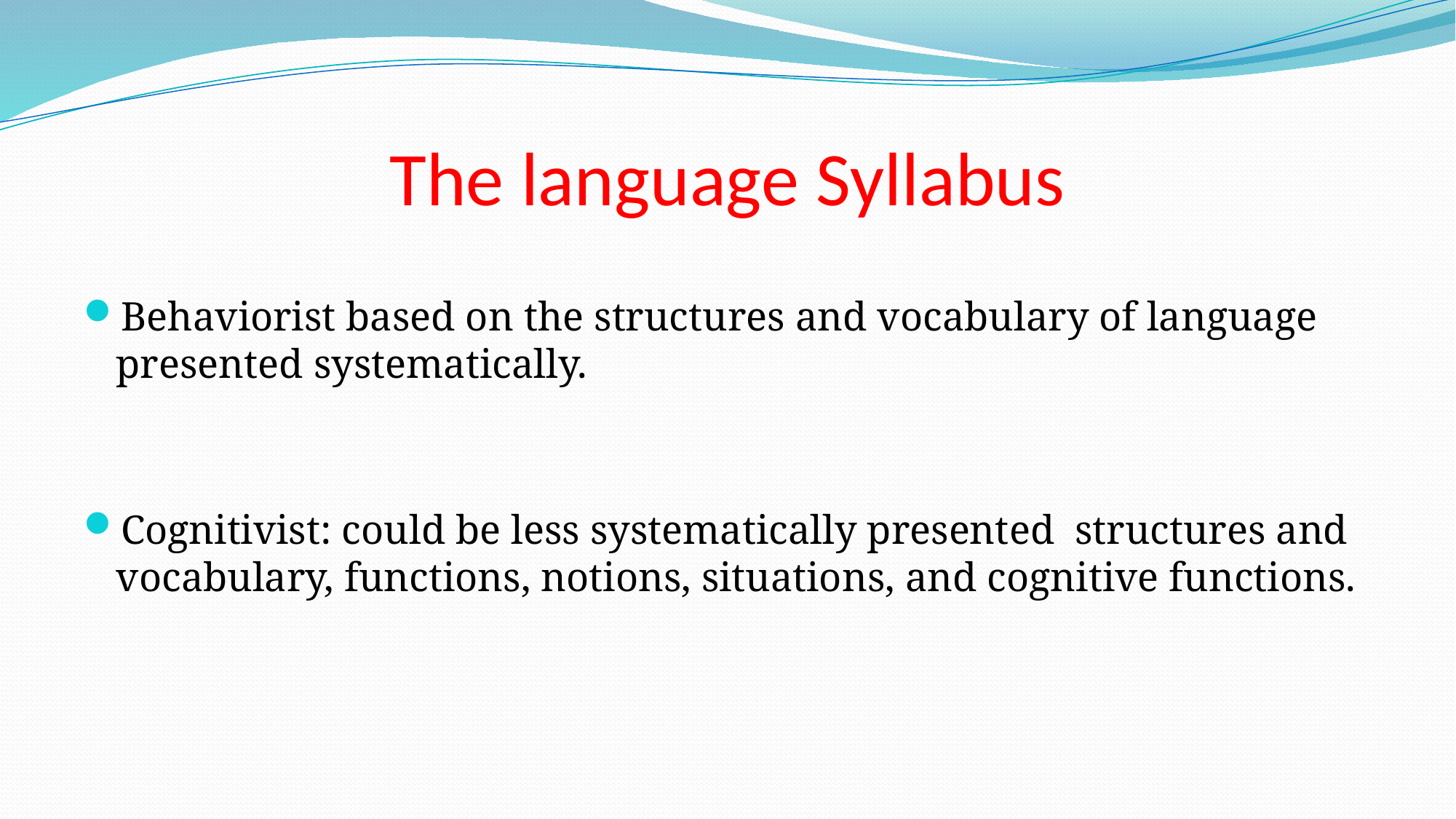

# The language Syllabus

Behaviorist based on the structures and vocabulary of language presented systematically.

Cognitivist: could be less systematically presented  structures and vocabulary, functions, notions, situations, and cognitive functions.